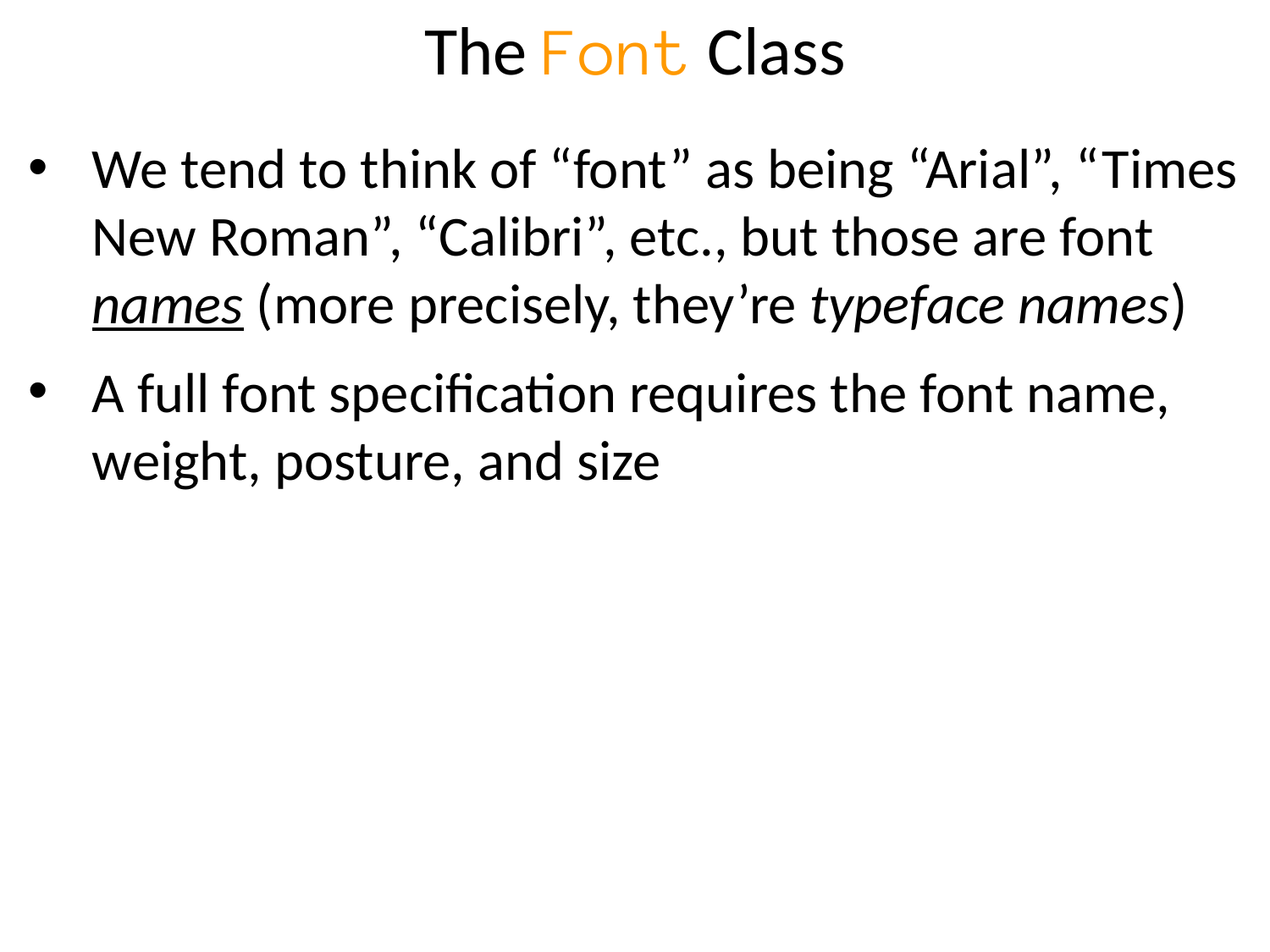

# The Font Class
We tend to think of “font” as being “Arial”, “Times New Roman”, “Calibri”, etc., but those are font names (more precisely, they’re typeface names)
A full font specification requires the font name, weight, posture, and size